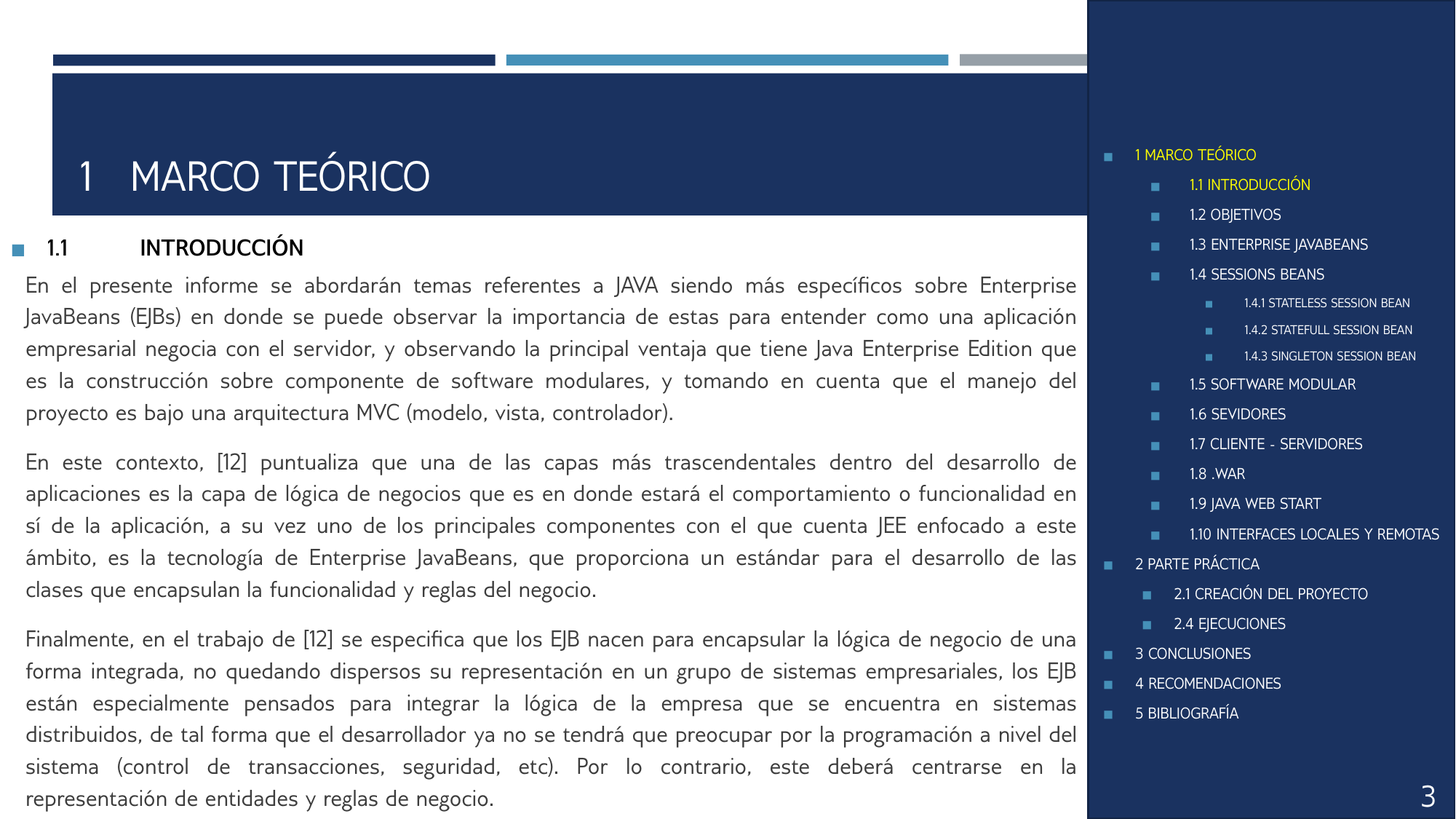

# 1   MARCO TEÓRICO
1 MARCO TEÓRICO
1.1 INTRODUCCIÓN
1.2 OBJETIVOS
1.3 ENTERPRISE JAVABEANS
1.4 SESSIONS BEANS
1.4.1 STATELESS SESSION BEAN
1.4.2 STATEFULL SESSION BEAN
1.4.3 SINGLETON SESSION BEAN
1.5 SOFTWARE MODULAR
1.6 SEVIDORES
1.7 CLIENTE - SERVIDORES
1.8 .WAR
1.9 JAVA WEB START
1.10 INTERFACES LOCALES Y REMOTAS
2 PARTE PRÁCTICA
2.1 CREACIÓN DEL PROYECTO
2.4 EJECUCIONES
3 CONCLUSIONES
4 RECOMENDACIONES
5 BIBLIOGRAFÍA
1.1	INTRODUCCIÓN
En el presente informe se abordarán temas referentes a JAVA siendo más específicos sobre Enterprise JavaBeans (EJBs) en donde se puede observar la importancia de estas para entender como una aplicación empresarial negocia con el servidor, y observando la principal ventaja que tiene Java Enterprise Edition que es la construcción sobre componente de software modulares, y tomando en cuenta que el manejo del proyecto es bajo una arquitectura MVC (modelo, vista, controlador).
En este contexto, [12] puntualiza que una de las capas más trascendentales dentro del desarrollo de aplicaciones es la capa de lógica de negocios que es en donde estará el comportamiento o funcionalidad en sí de la aplicación, a su vez uno de los principales componentes con el que cuenta JEE enfocado a este ámbito, es la tecnología de Enterprise JavaBeans, que proporciona un estándar para el desarrollo de las clases que encapsulan la funcionalidad y reglas del negocio.
Finalmente, en el trabajo de [12] se especifica que los EJB nacen para encapsular la lógica de negocio de una forma integrada, no quedando dispersos su representación en un grupo de sistemas empresariales, los EJB están especialmente pensados para integrar la lógica de la empresa que se encuentra en sistemas distribuidos, de tal forma que el desarrollador ya no se tendrá que preocupar por la programación a nivel del sistema (control de transacciones, seguridad, etc). Por lo contrario, este deberá centrarse en la representación de entidades y reglas de negocio.
4
3